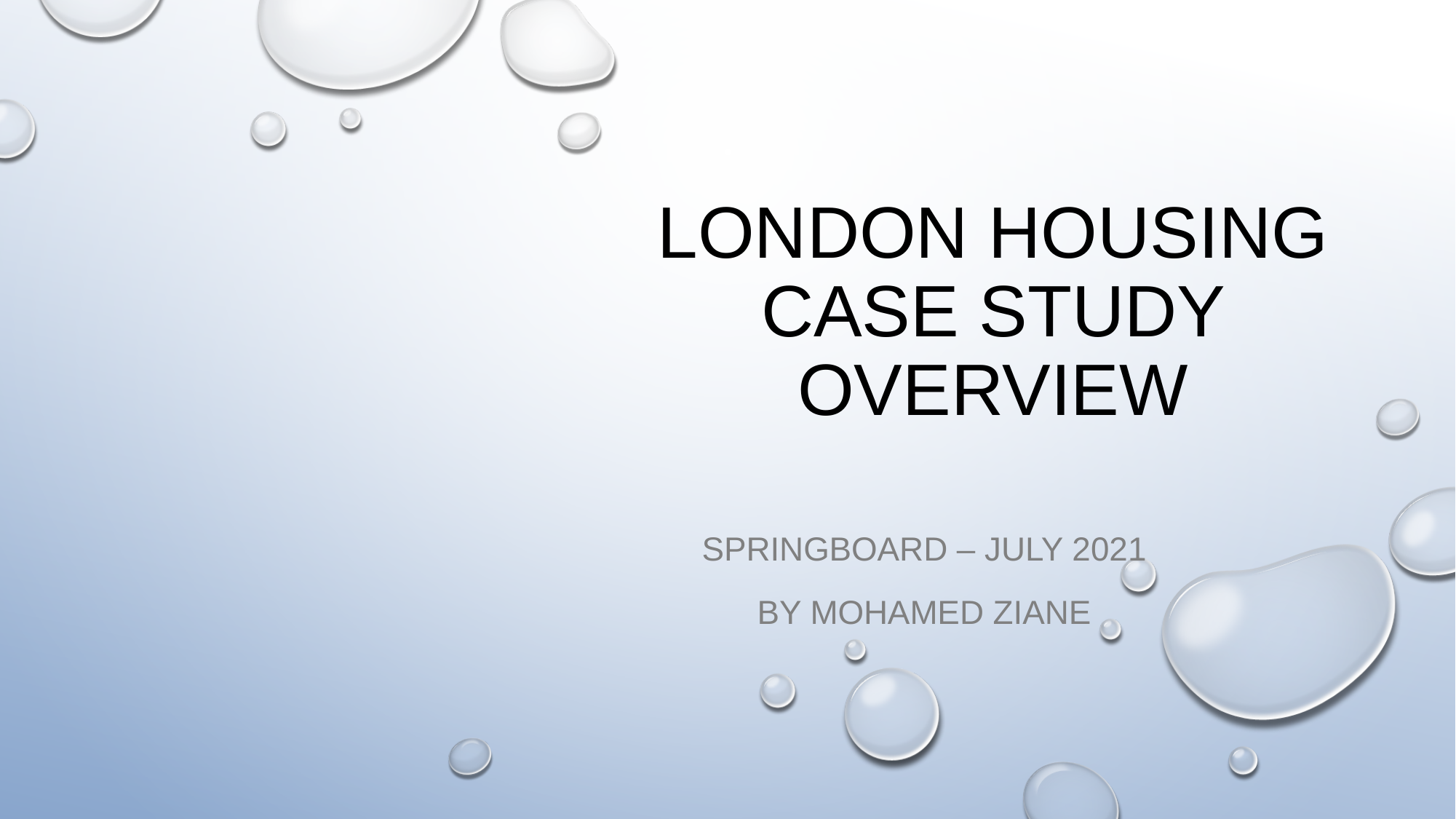

# London Housing Case Study Overview

Springboard – July 2021
By Mohamed Ziane